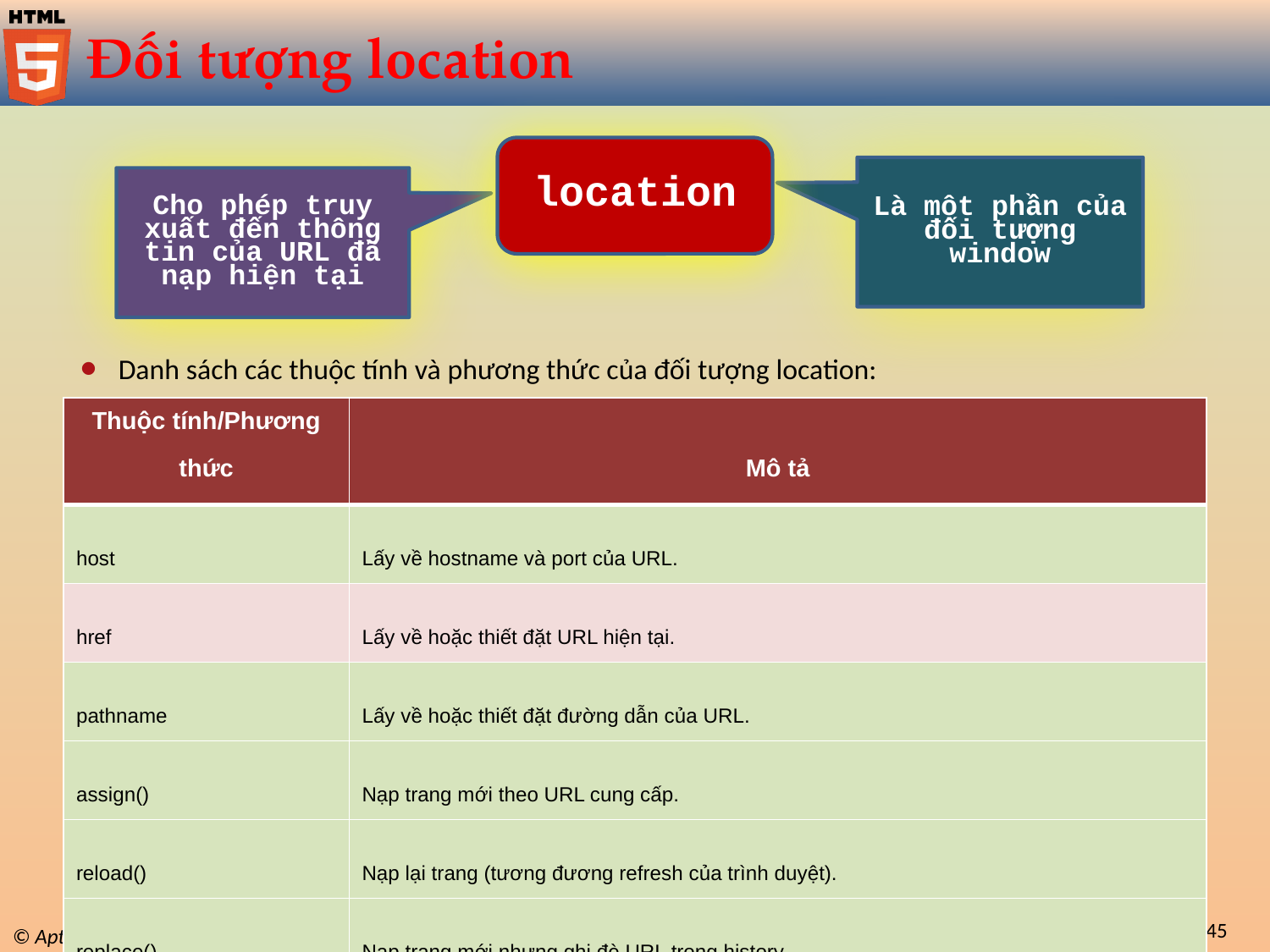

# Đối tượng location
location
Là một phần của đối tượng window
Cho phép truy xuất đến thông tin của URL đã nạp hiện tại
Danh sách các thuộc tính và phương thức của đối tượng location:
| Thuộc tính/Phương thức | Mô tả |
| --- | --- |
| host | Lấy về hostname và port của URL. |
| href | Lấy về hoặc thiết đặt URL hiện tại. |
| pathname | Lấy về hoặc thiết đặt đường dẫn của URL. |
| assign() | Nạp trang mới theo URL cung cấp. |
| reload() | Nạp lại trang (tương đương refresh của trình duyệt). |
| replace() | Nạp trang mới nhưng ghi đè URL trong history. |
Functions and Objects / Session 15
45